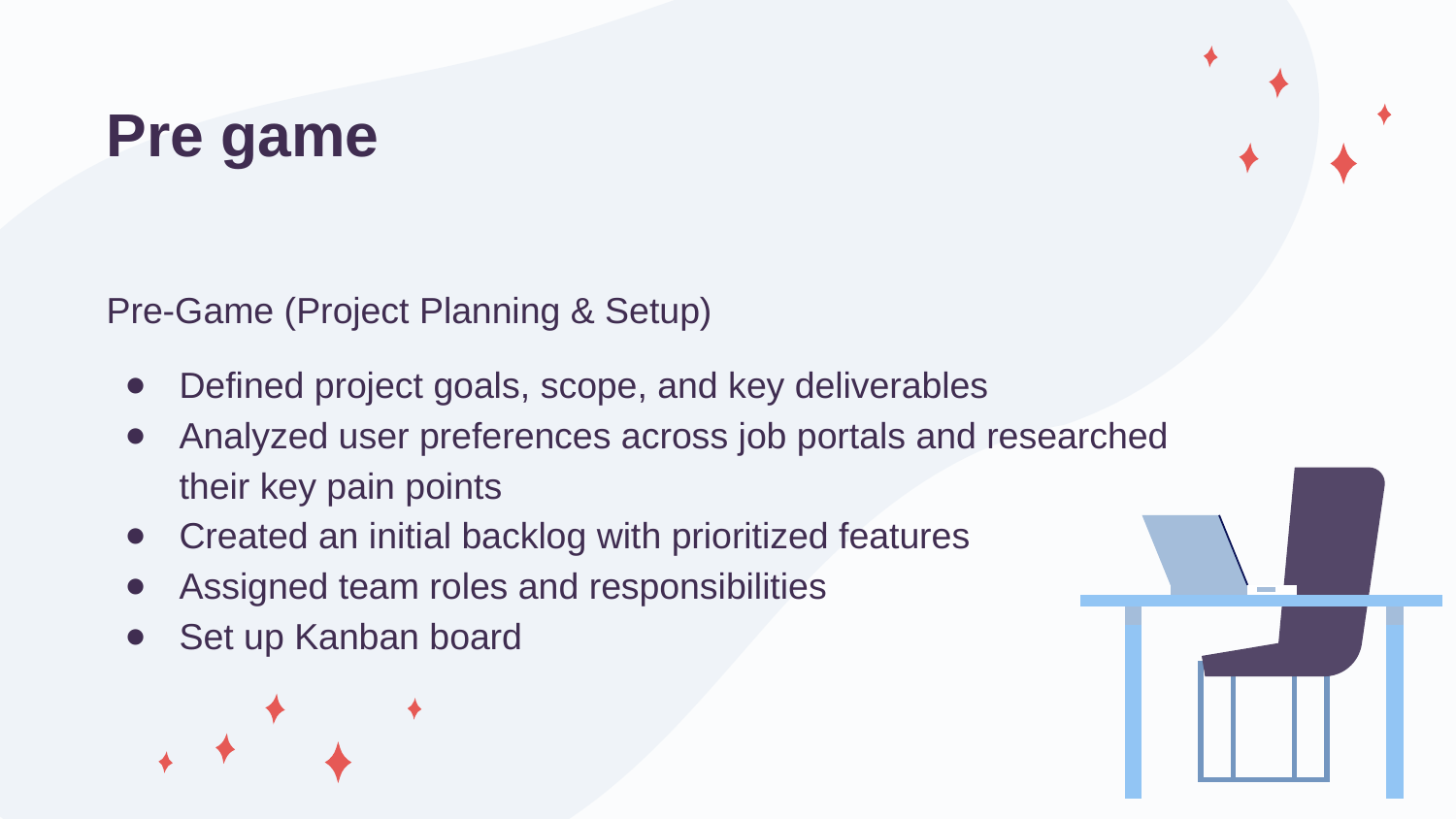

# Pre game
Pre-Game (Project Planning & Setup)
Defined project goals, scope, and key deliverables
Analyzed user preferences across job portals and researched their key pain points
Created an initial backlog with prioritized features
Assigned team roles and responsibilities
Set up Kanban board